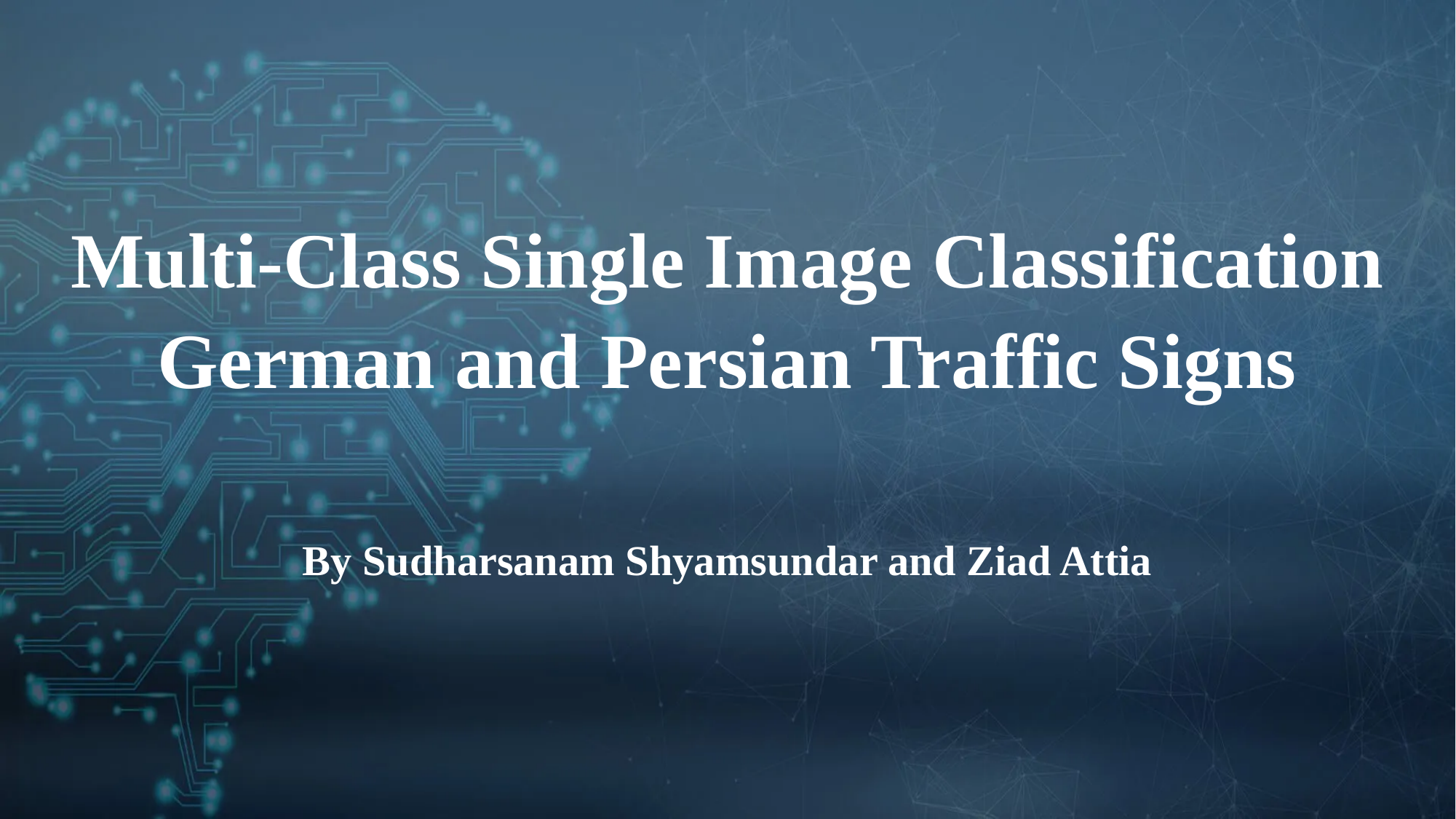

# Multi-Class Single Image Classification German and Persian Traffic Signs
By Sudharsanam Shyamsundar and Ziad Attia